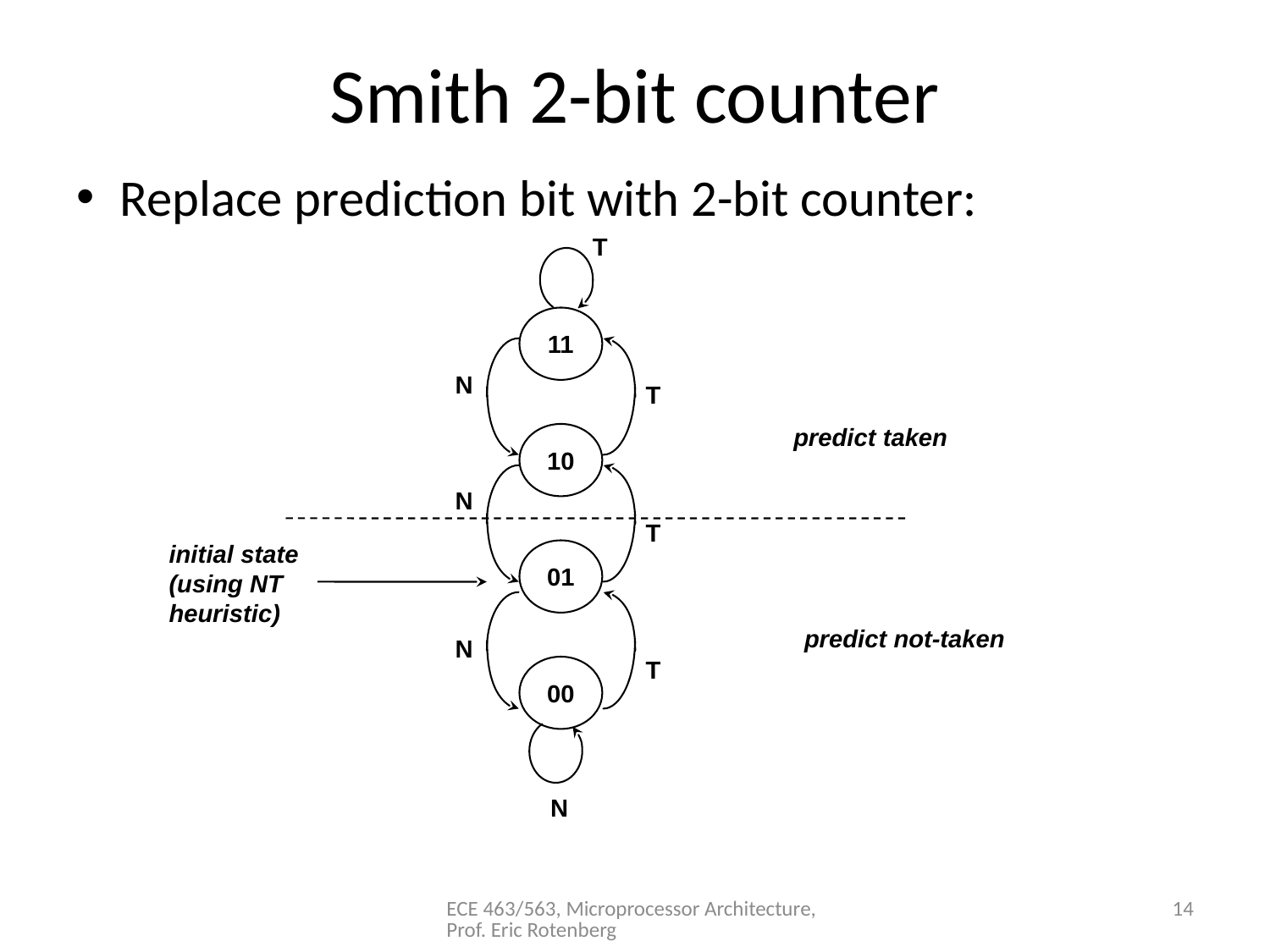

# Smith 2-bit counter
Replace prediction bit with 2-bit counter:
T

11

N
T

predict taken
10

N
T

initial state
(using NT
heuristic)
01

predict not-taken
N

T
00

N
ECE 463/563, Microprocessor Architecture, Prof. Eric Rotenberg
14